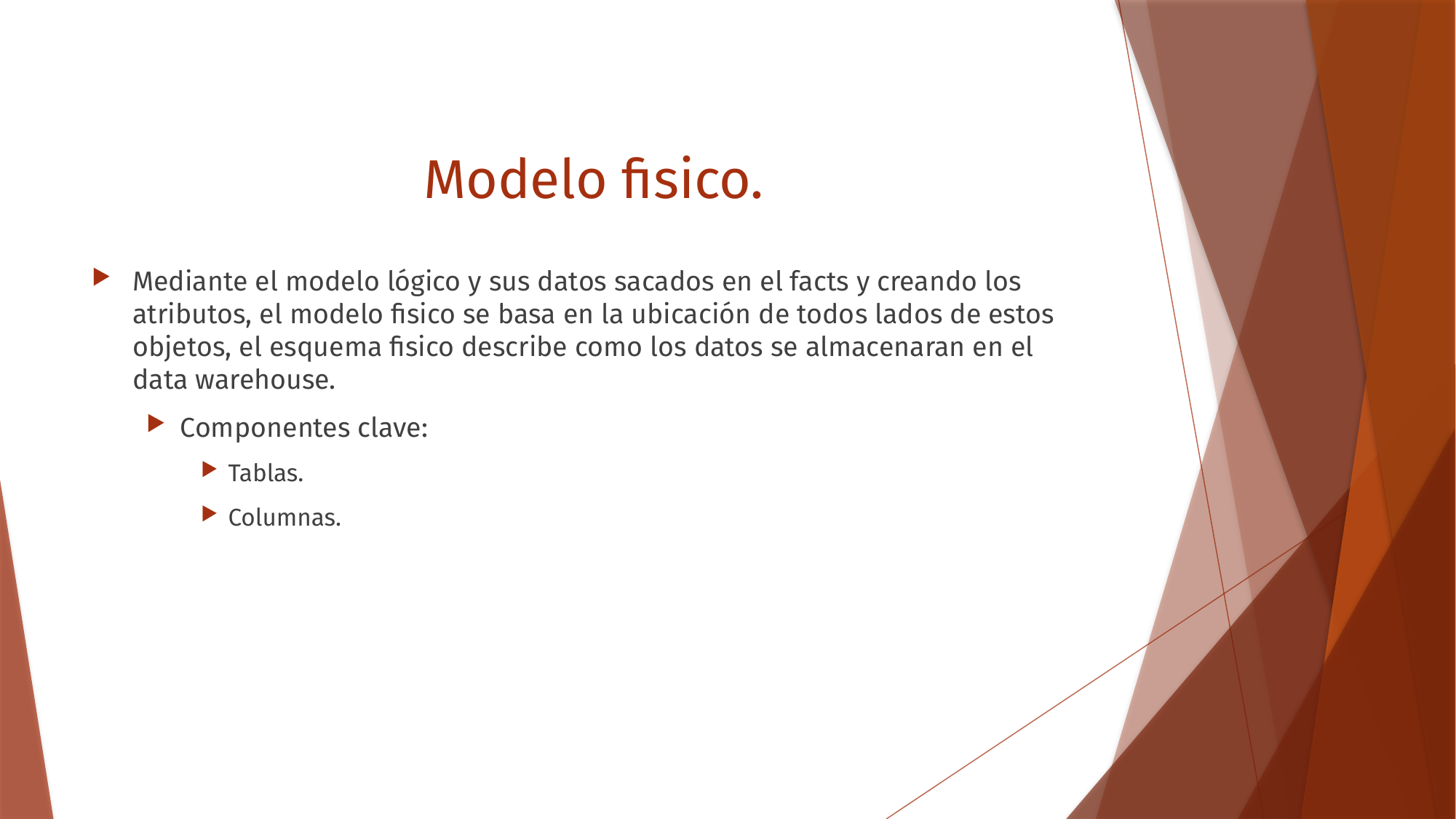

# Modelo fisico.
Mediante el modelo lógico y sus datos sacados en el facts y creando los atributos, el modelo fisico se basa en la ubicación de todos lados de estos objetos, el esquema fisico describe como los datos se almacenaran en el data warehouse.
Componentes clave:
Tablas.
Columnas.